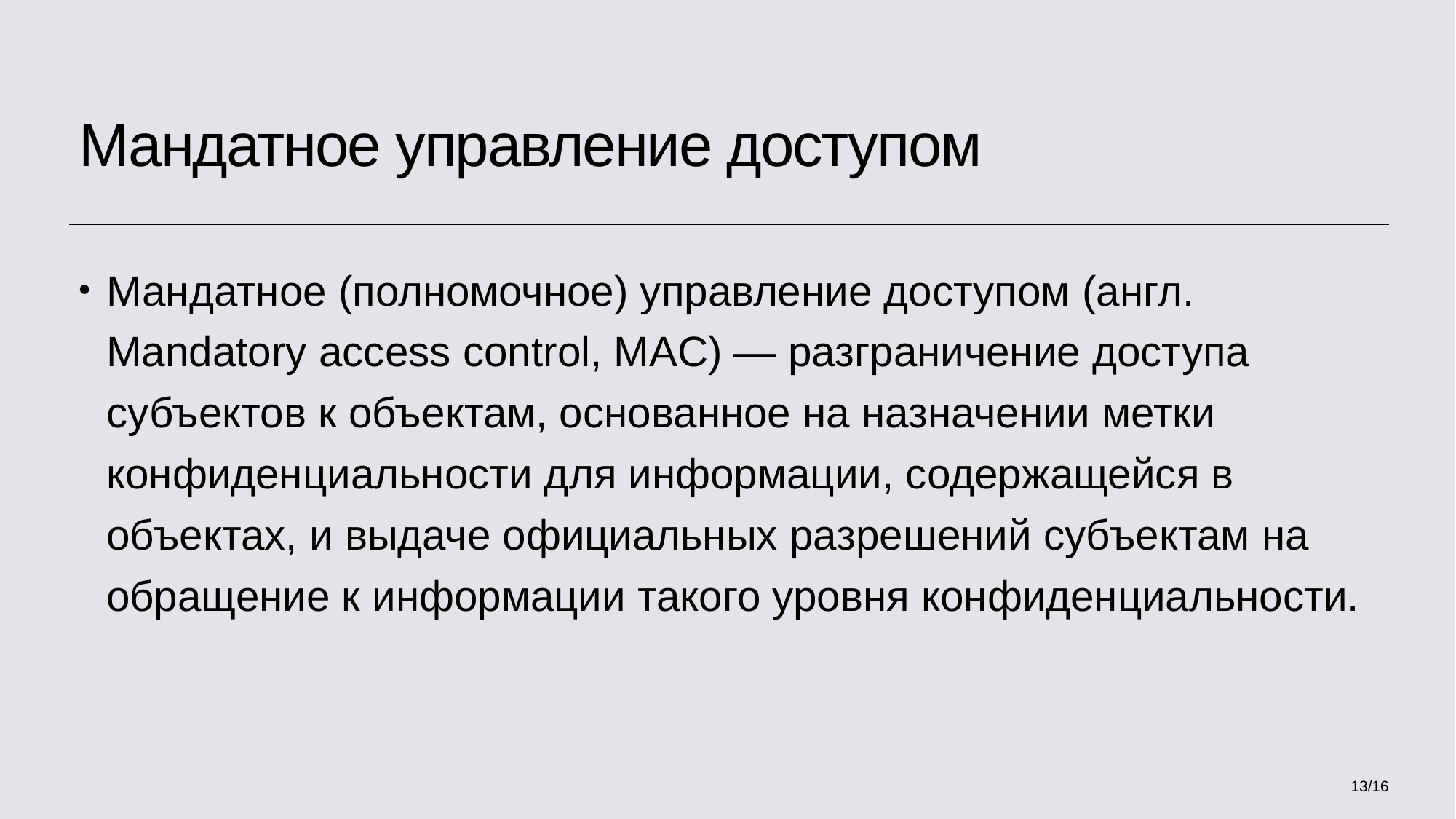

# Мандатное управление доступом
Мандатное (полномочное) управление доступом (англ. Mandatory access control, MAC) — разграничение доступа субъектов к объектам, основанное на назначении метки конфиденциальности для информации, содержащейся в объектах, и выдаче официальных разрешений субъектам на обращение к информации такого уровня конфиденциальности.
13/16